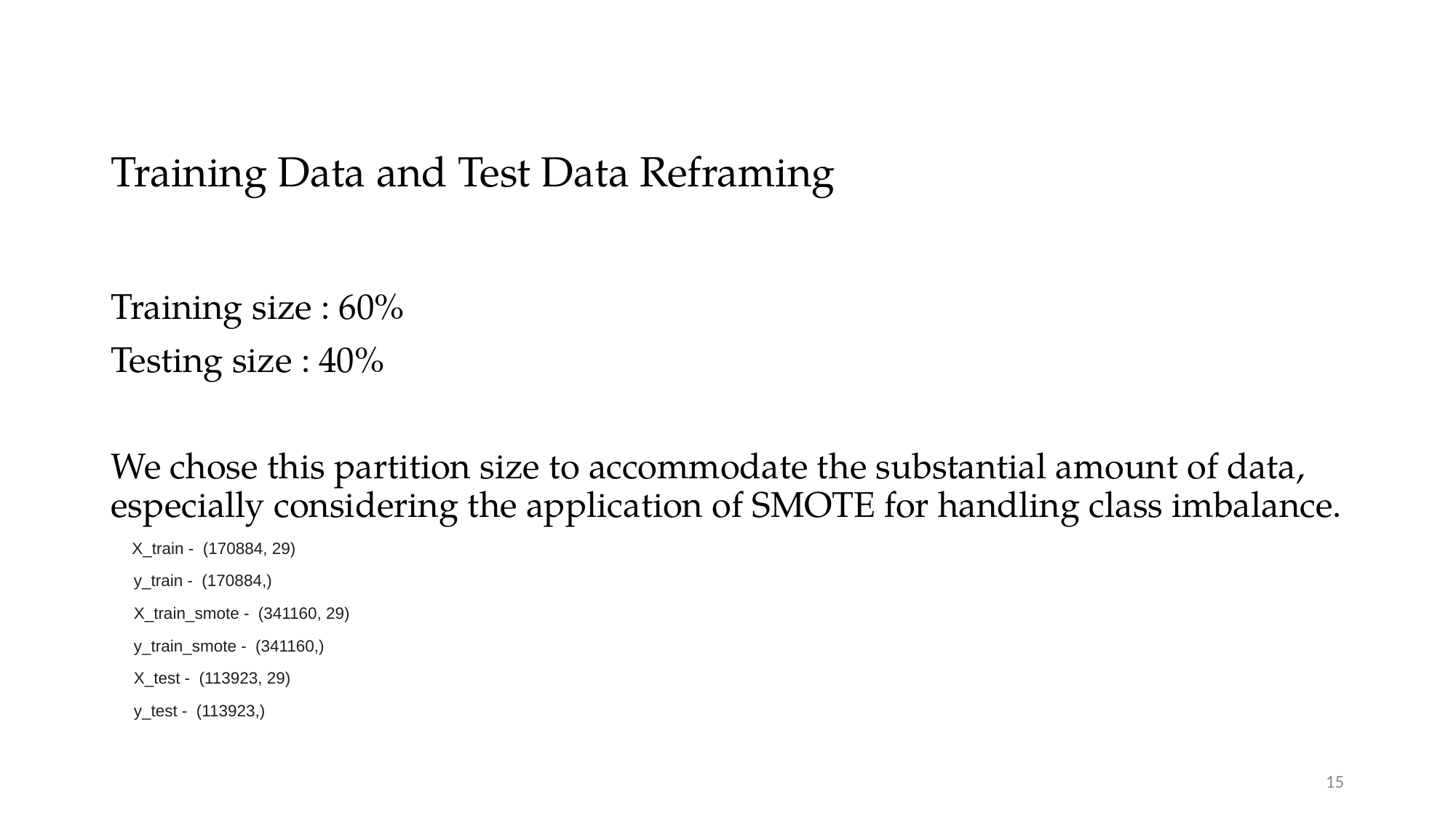

# Training Data and Test Data Reframing

Training size : 60%
Testing size : 40%

We chose this partition size to accommodate the substantial amount of data, especially considering the application of SMOTE for handling class imbalance.
     X_train -  (170884, 29)
     y_train -  (170884,)
     X_train_smote -  (341160, 29)
     y_train_smote -  (341160,)
     X_test -  (113923, 29)
     y_test -  (113923,)

15